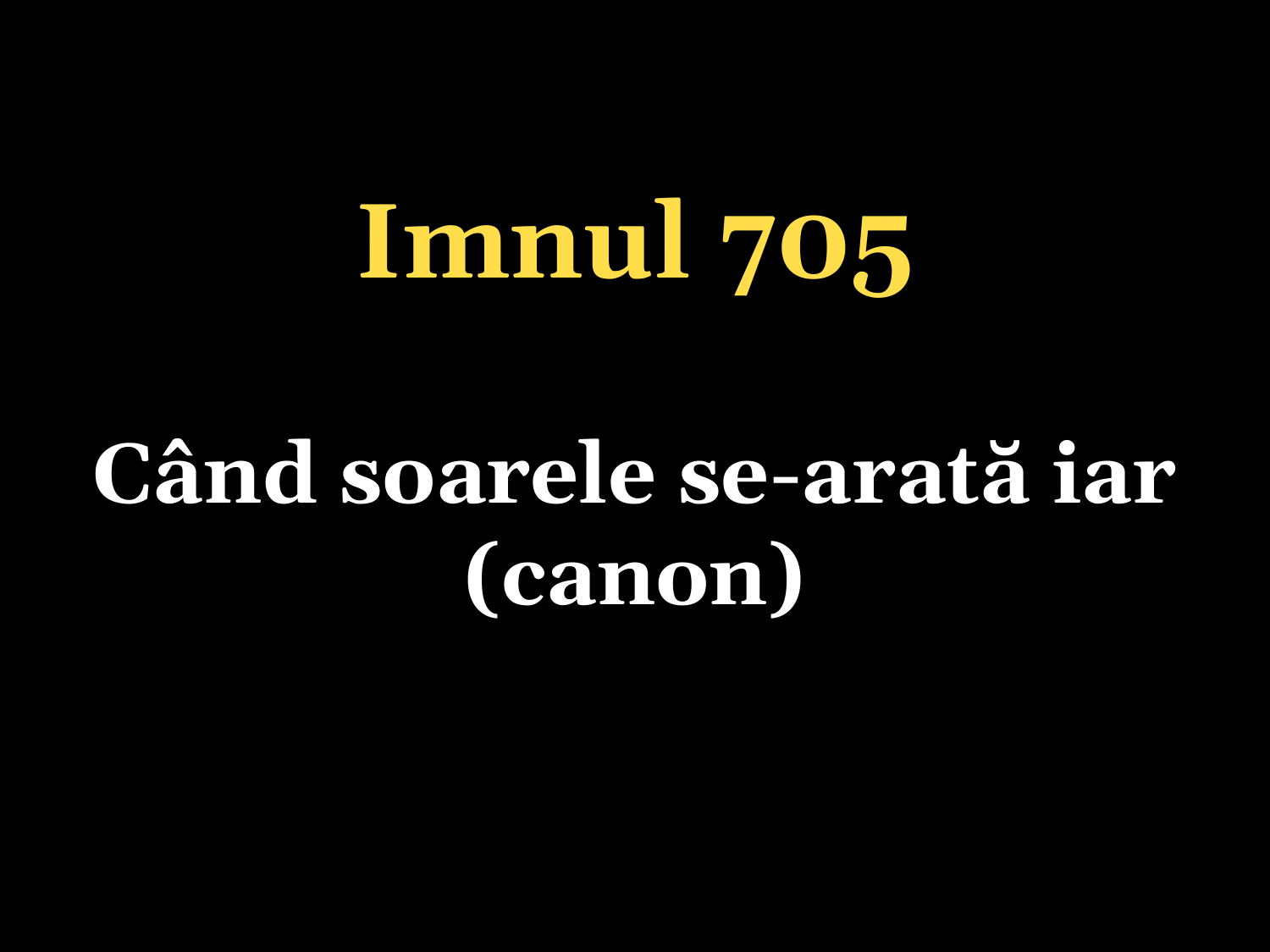

Imnul 705
Când soarele se-arată iar (canon)